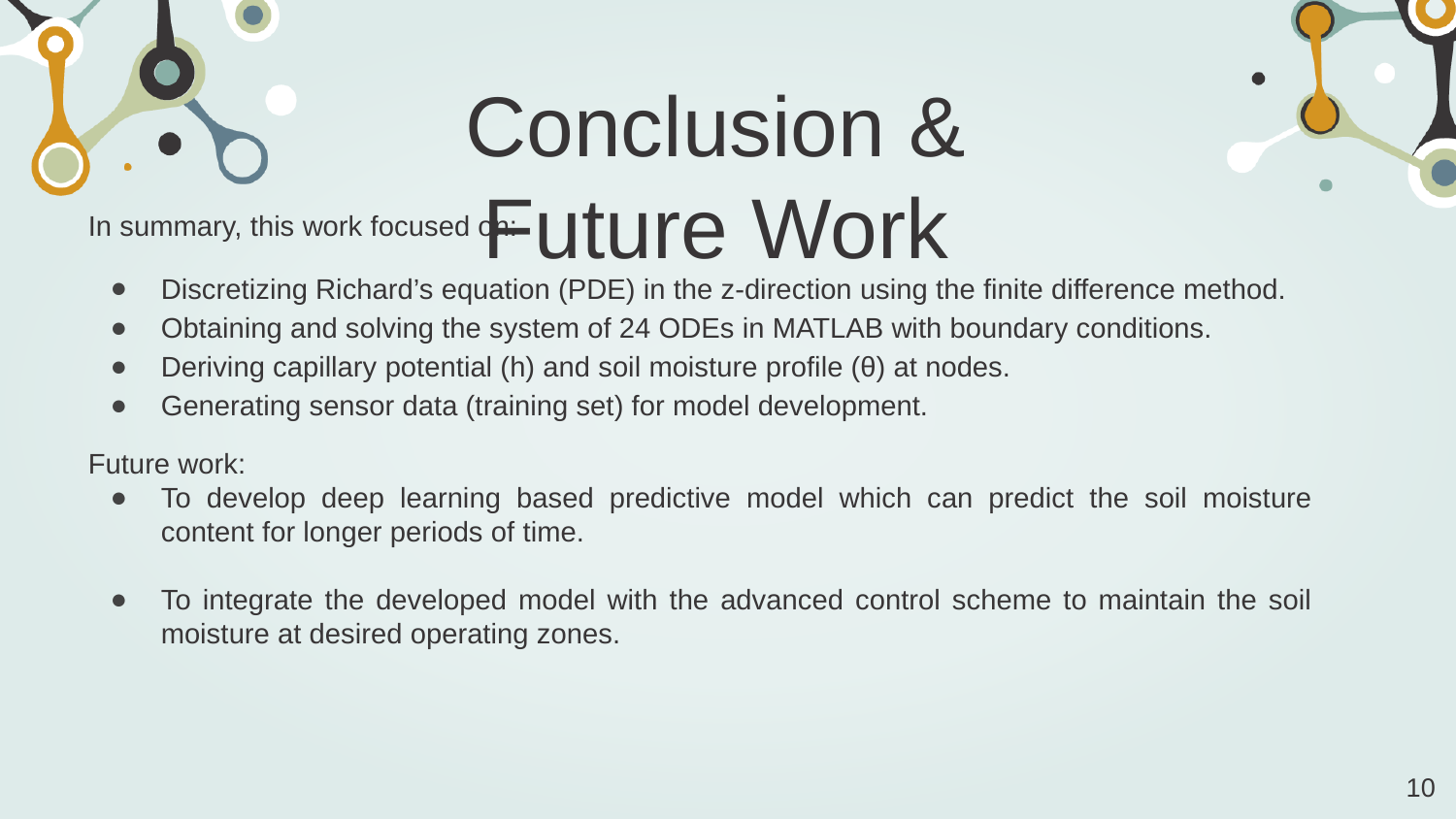

# Conclusion & Future Work
In summary, this work focused on:
Discretizing Richard’s equation (PDE) in the z-direction using the finite difference method.
Obtaining and solving the system of 24 ODEs in MATLAB with boundary conditions.
Deriving capillary potential (h) and soil moisture profile (θ) at nodes.
Generating sensor data (training set) for model development.
Future work:
To develop deep learning based predictive model which can predict the soil moisture content for longer periods of time.

To integrate the developed model with the advanced control scheme to maintain the soil moisture at desired operating zones.
10